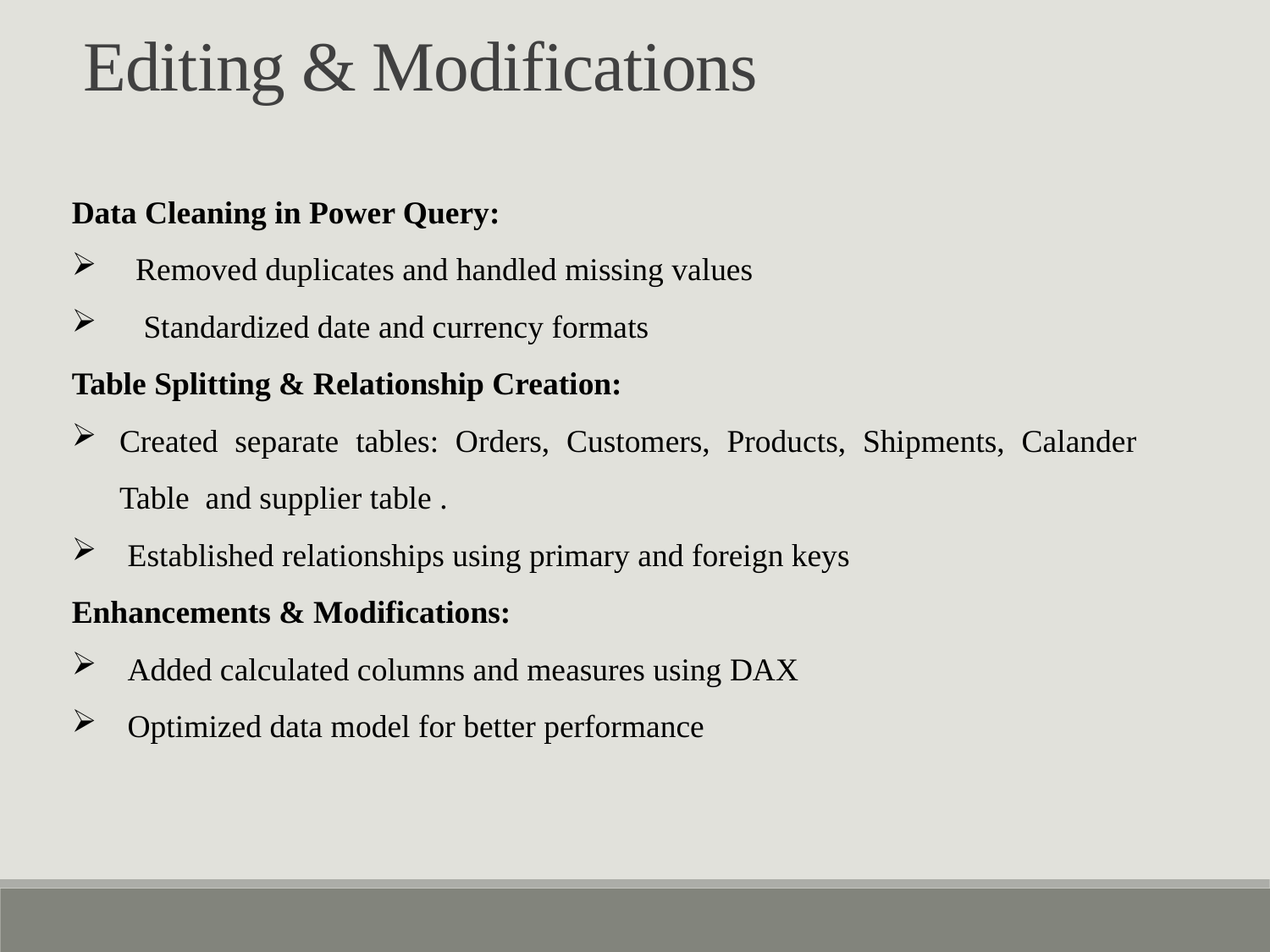

Editing & Modifications
Data Cleaning in Power Query:
  Removed duplicates and handled missing values
   Standardized date and currency formats
Table Splitting & Relationship Creation:
Created separate tables: Orders, Customers, Products, Shipments, Calander Table  and supplier table .
 Established relationships using primary and foreign keys
Enhancements & Modifications:
 Added calculated columns and measures using DAX
 Optimized data model for better performance